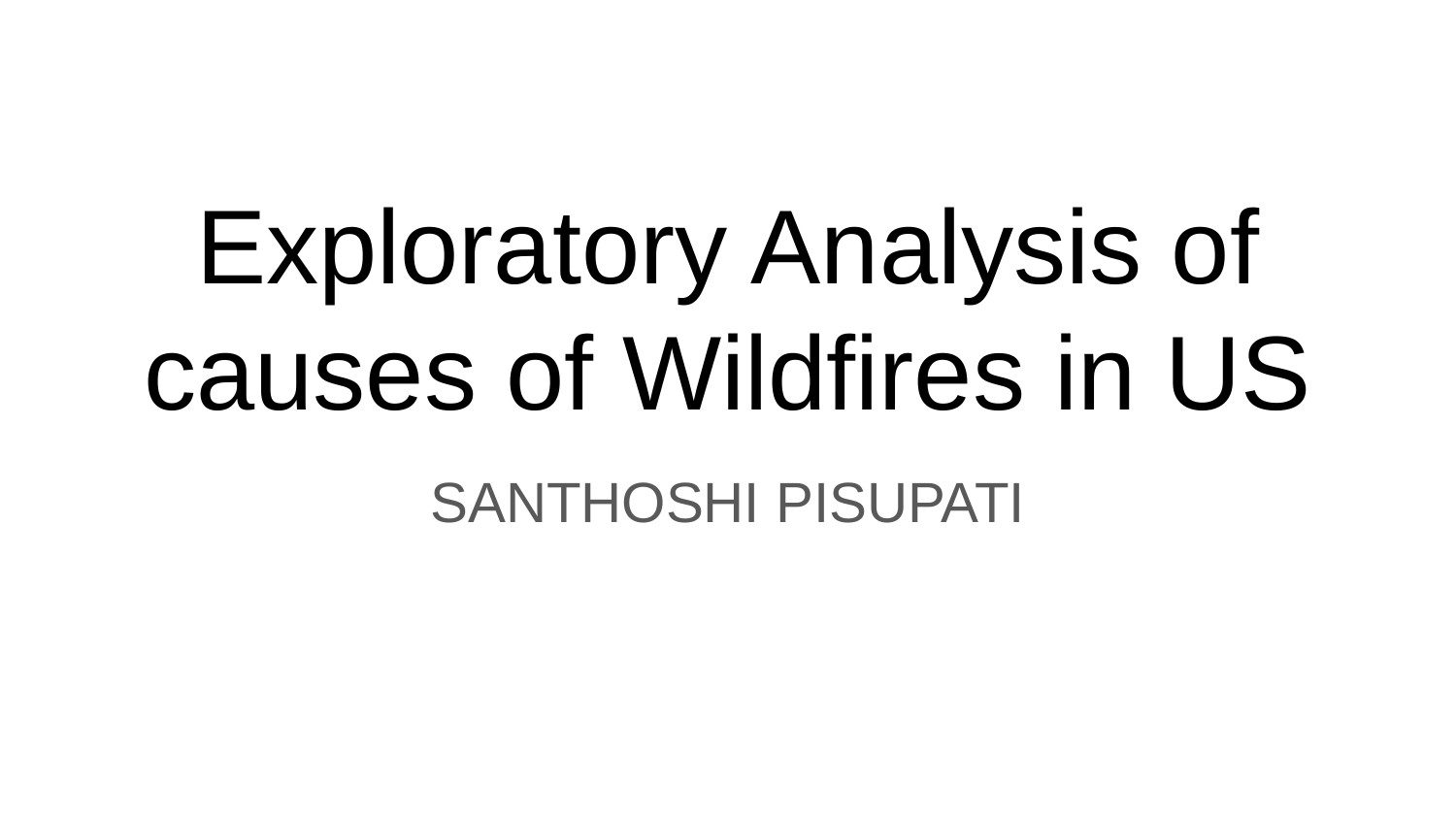

# Exploratory Analysis of causes of Wildfires in US
SANTHOSHI PISUPATI